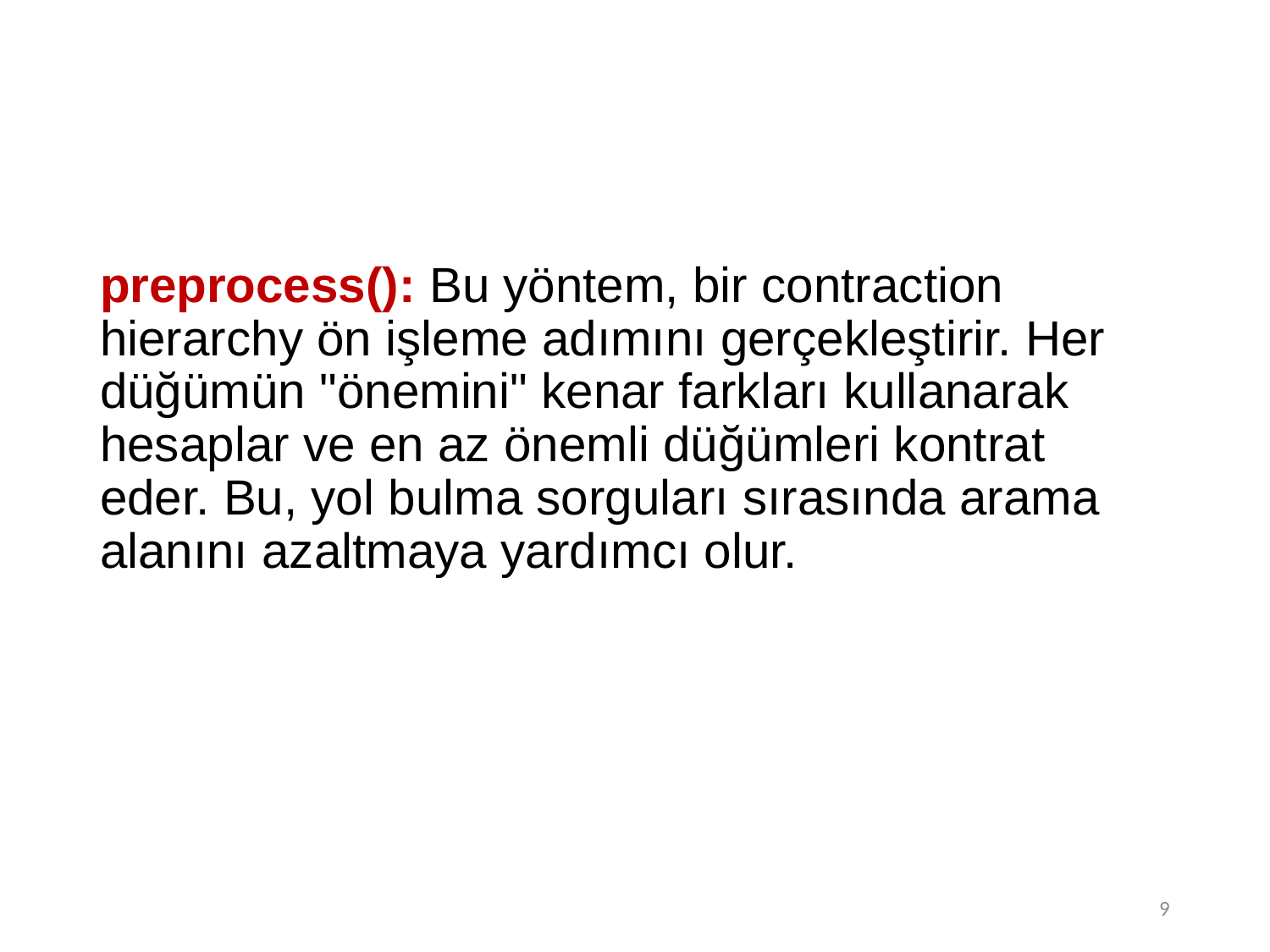

#
preprocess(): Bu yöntem, bir contraction hierarchy ön işleme adımını gerçekleştirir. Her düğümün "önemini" kenar farkları kullanarak hesaplar ve en az önemli düğümleri kontrat eder. Bu, yol bulma sorguları sırasında arama alanını azaltmaya yardımcı olur.
9